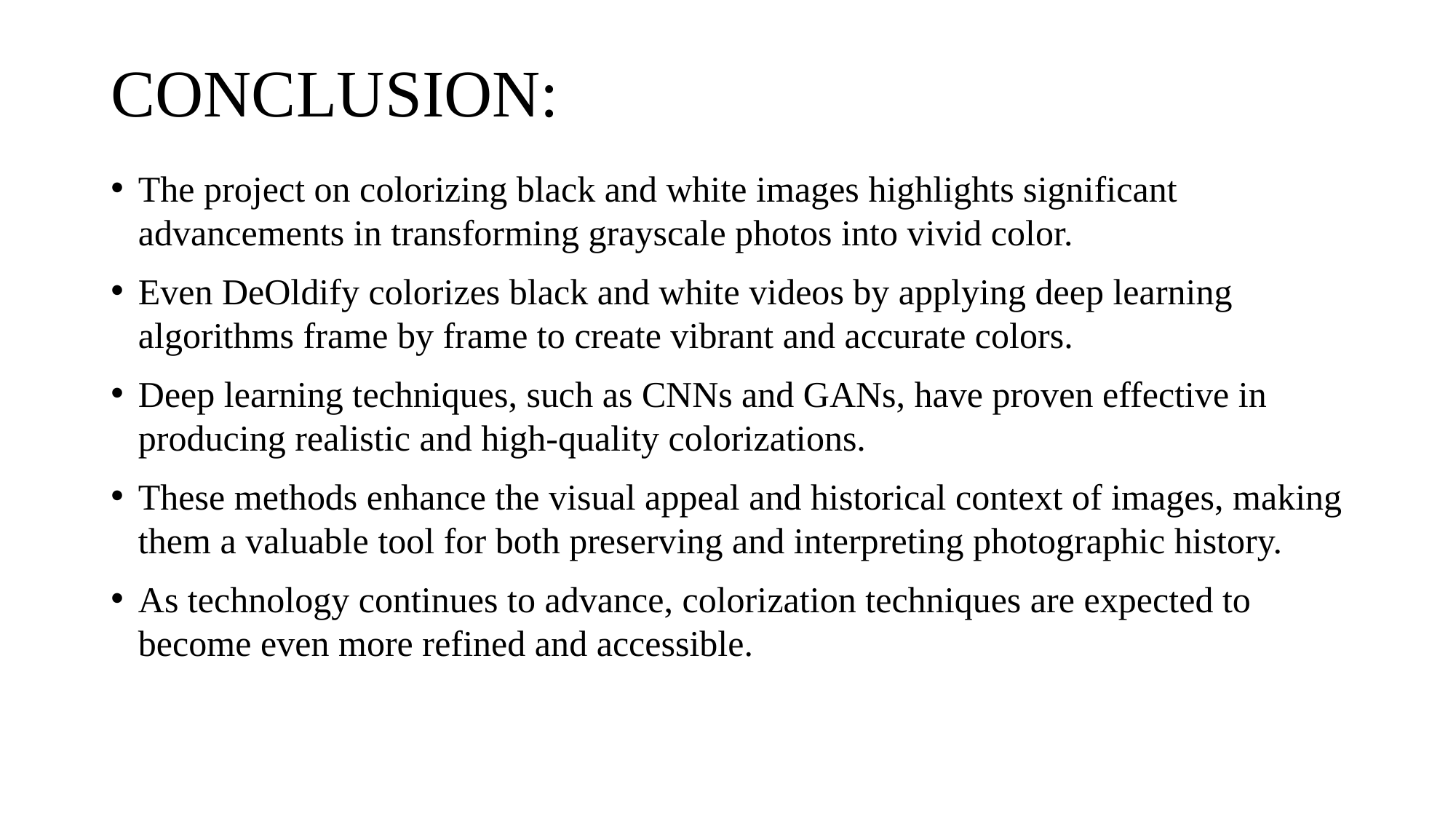

# CONCLUSION:
The project on colorizing black and white images highlights significant advancements in transforming grayscale photos into vivid color.
Even DeOldify colorizes black and white videos by applying deep learning algorithms frame by frame to create vibrant and accurate colors.
Deep learning techniques, such as CNNs and GANs, have proven effective in producing realistic and high-quality colorizations.
These methods enhance the visual appeal and historical context of images, making them a valuable tool for both preserving and interpreting photographic history.
As technology continues to advance, colorization techniques are expected to become even more refined and accessible.